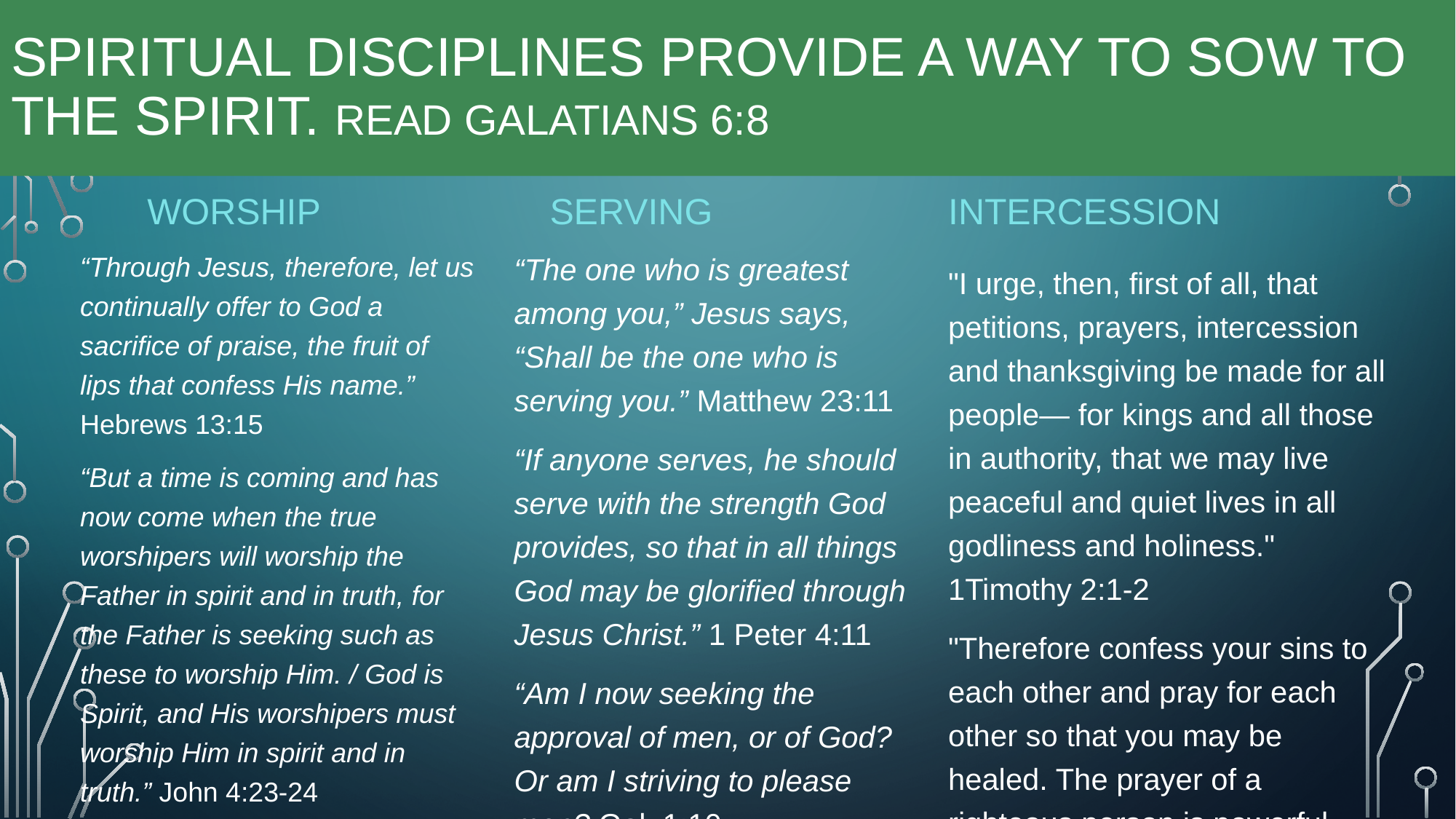

# Spiritual disciplines provide a way to sow to the spirit. Read Galatians 6:8
worship
serving
intercession
“Through Jesus, therefore, let us continually offer to God a sacrifice of praise, the fruit of lips that confess His name.” Hebrews 13:15
“But a time is coming and has now come when the true worshipers will worship the Father in spirit and in truth, for the Father is seeking such as these to worship Him. / God is Spirit, and His worshipers must worship Him in spirit and in truth.” John 4:23-24
“The one who is greatest among you,” Jesus says, “Shall be the one who is serving you.” Matthew 23:11
“If anyone serves, he should serve with the strength God provides, so that in all things God may be glorified through Jesus Christ.” 1 Peter 4:11
“Am I now seeking the approval of men, or of God? Or am I striving to please men? Gal. 1:10
"I urge, then, first of all, that petitions, prayers, intercession and thanksgiving be made for all people— for kings and all those in authority, that we may live peaceful and quiet lives in all godliness and holiness."  1Timothy 2:1-2
"Therefore confess your sins to each other and pray for each other so that you may be healed. The prayer of a righteous person is powerful and effective."  James 5:16